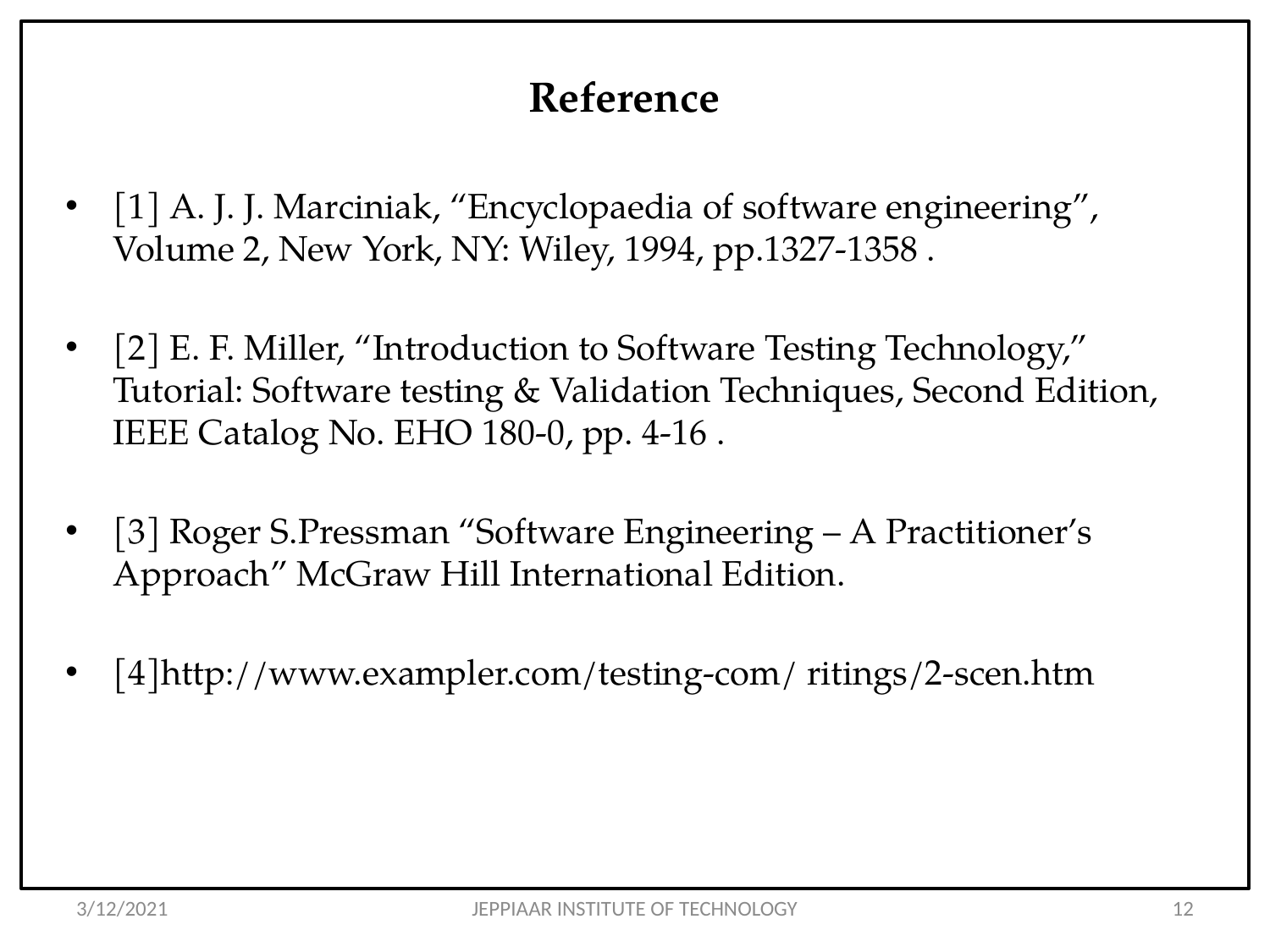

# Reference

[1] A. J. J. Marciniak, “Encyclopaedia of software engineering”, Volume 2, New York, NY: Wiley, 1994, pp.1327-1358 .

[2] E. F. Miller, “Introduction to Software Testing Technology,” Tutorial: Software testing & Validation Techniques, Second Edition, IEEE Catalog No. EHO 180-0, pp. 4-16 .

[3] Roger S.Pressman “Software Engineering – A Practitioner’s Approach” McGraw Hill International Edition.

[4]http://www.exampler.com/testing-com/ ritings/2-scen.htm

3/12/2021
JEPPIAAR INSTITUTE OF TECHNOLOGY
12